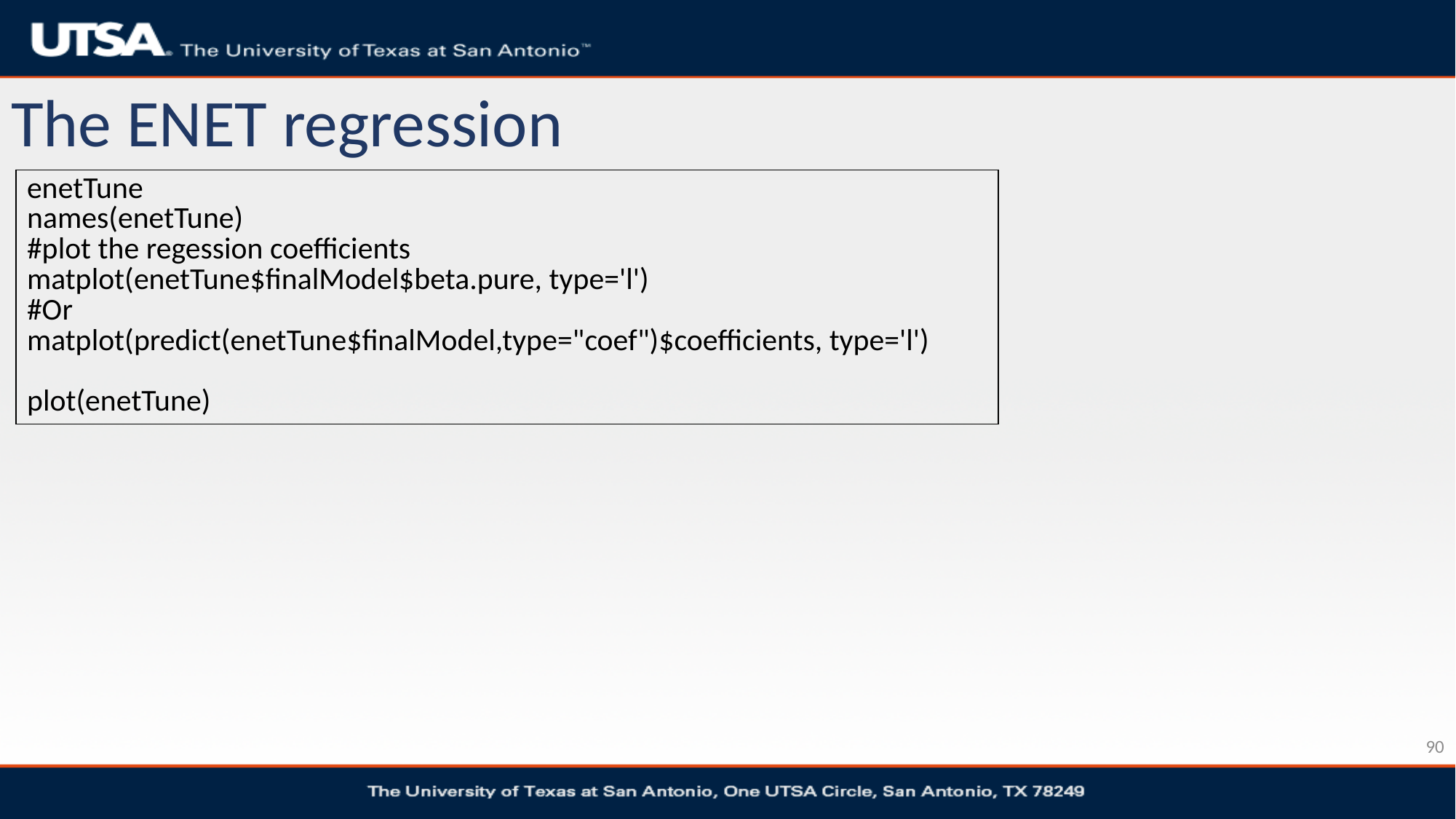

# The ENET regression
| enetTune names(enetTune) #plot the regession coefficients matplot(enetTune$finalModel$beta.pure, type='l') #Or matplot(predict(enetTune$finalModel,type="coef")$coefficients, type='l') plot(enetTune) |
| --- |
90